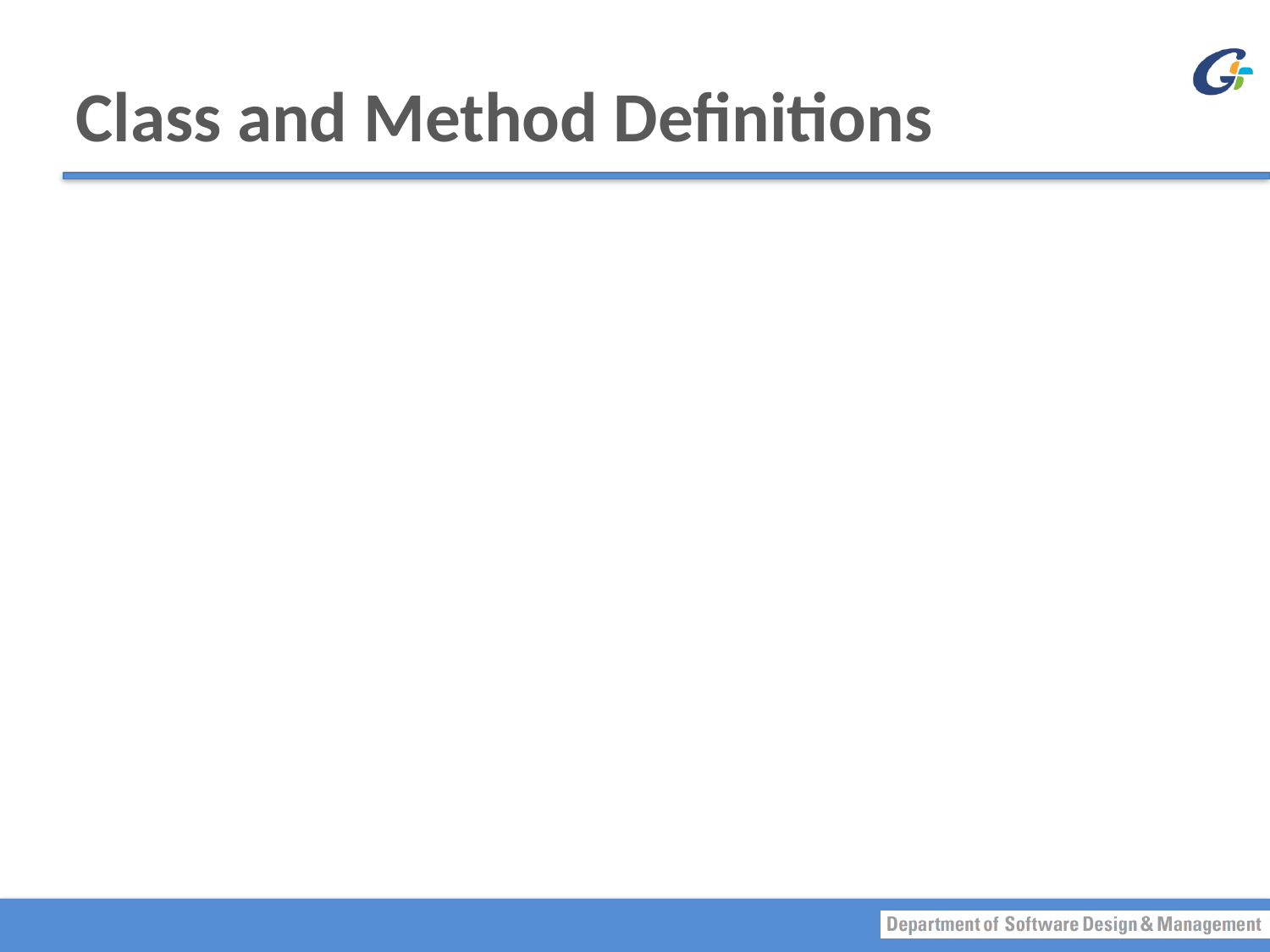

# Class and Method Definitions
Java program consists of objects
Objects of class types
Objects that interact with one another

Program objects can represent
Objects in real world
Abstractions